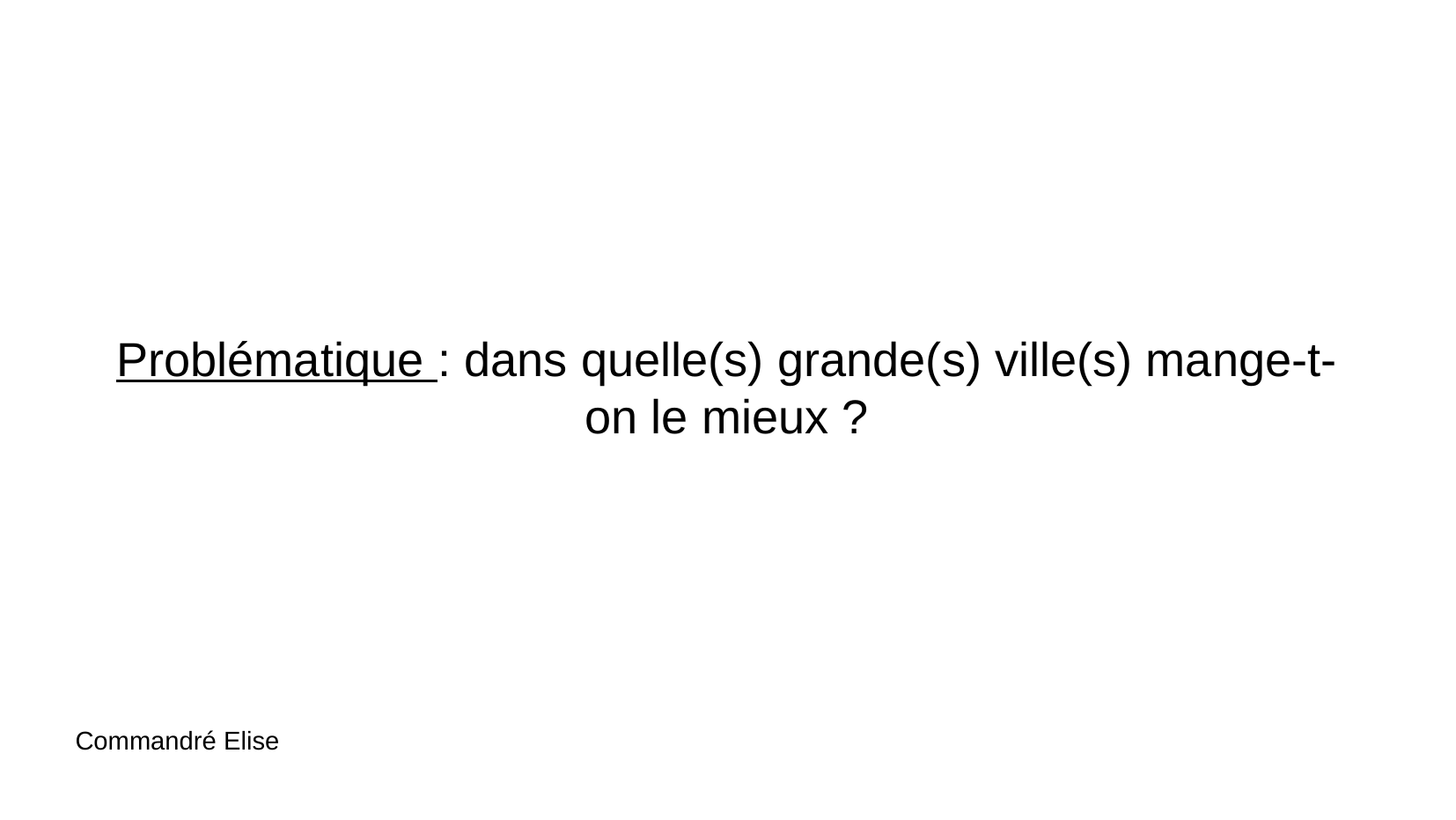

Problématique : dans quelle(s) grande(s) ville(s) mange-t-on le mieux ?
Commandré Elise